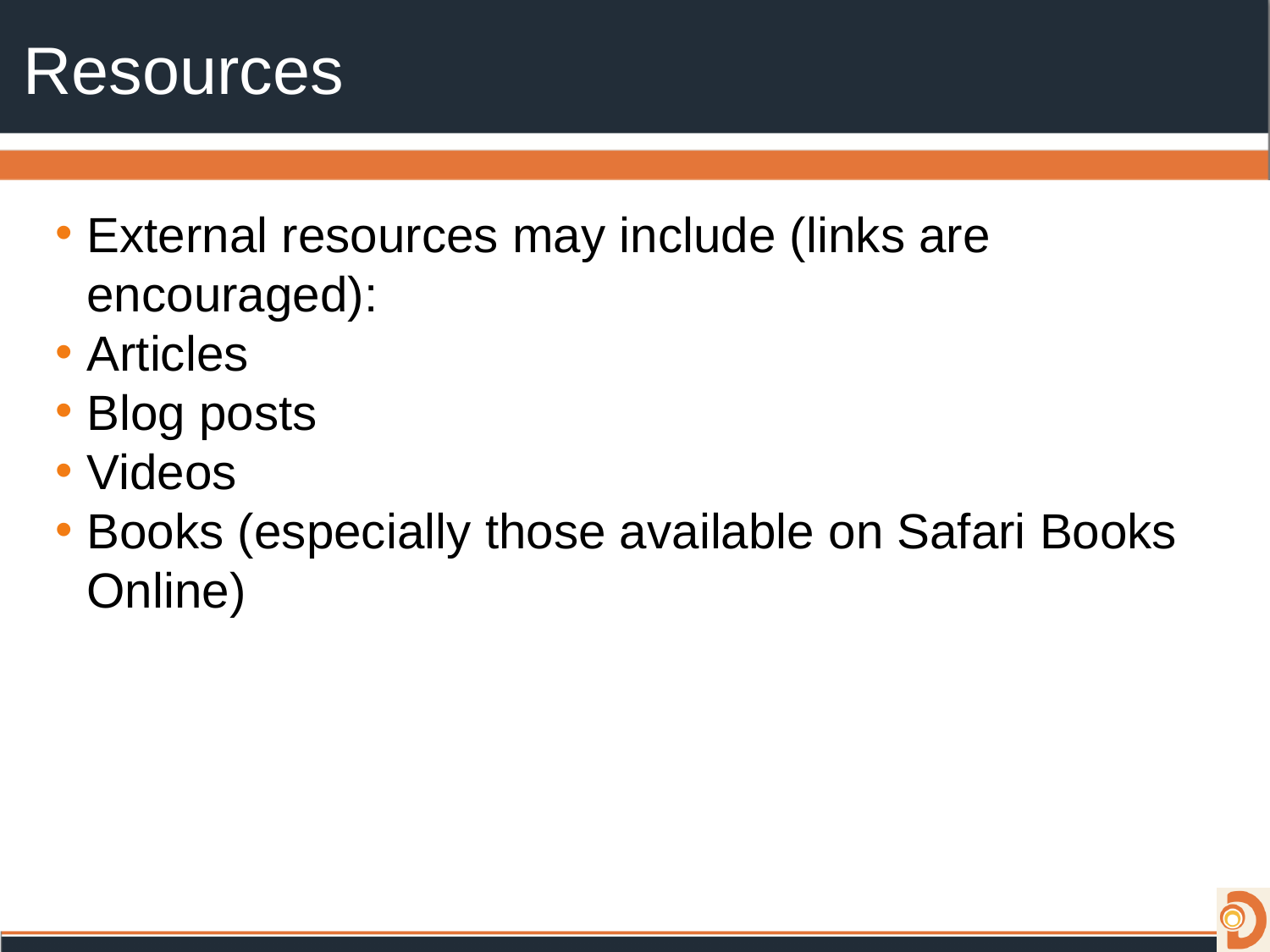

# Resources
External resources may include (links are encouraged):
Articles
Blog posts
Videos
Books (especially those available on Safari Books Online)